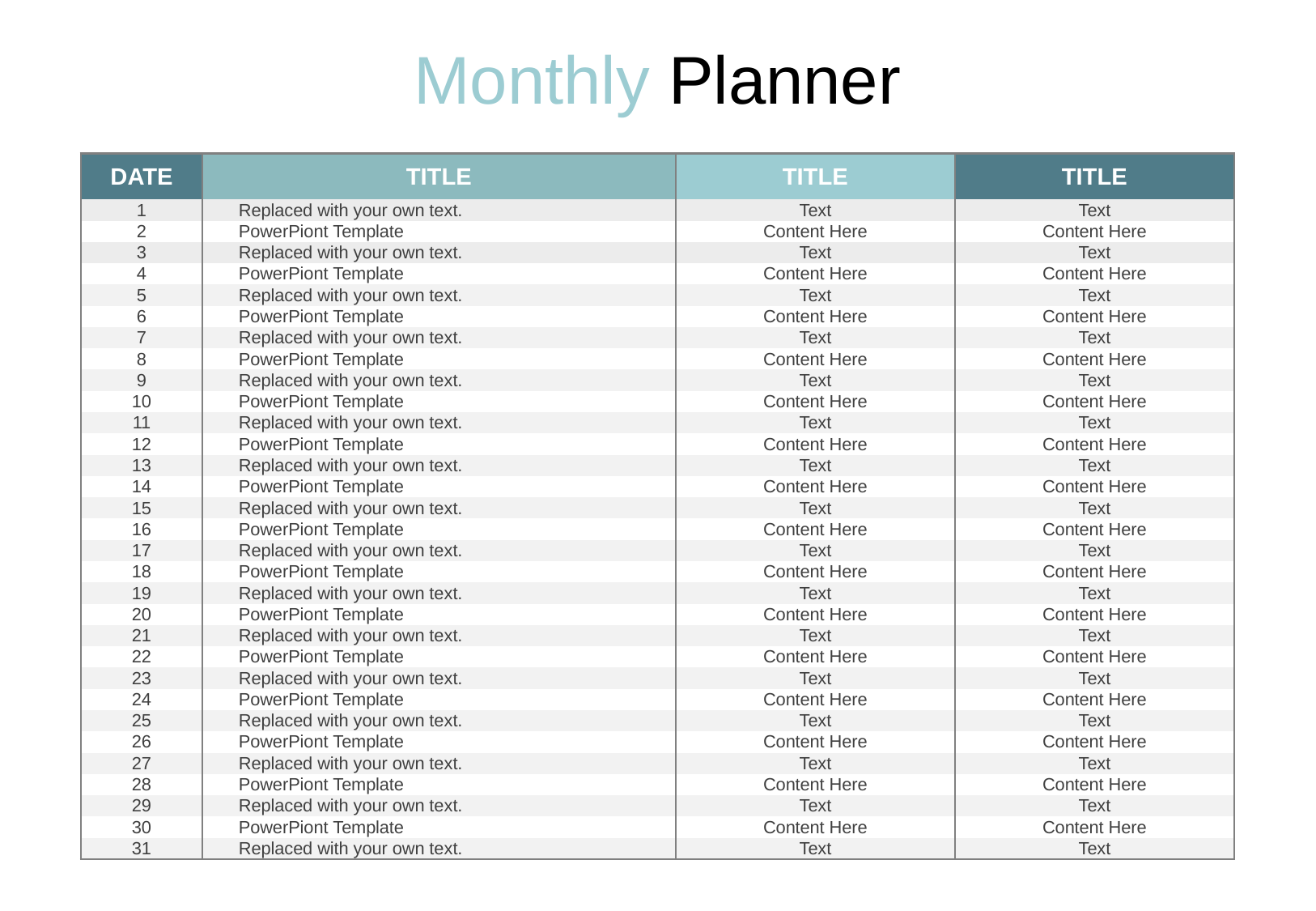

Monthly Planner
| DATE | TITLE | TITLE | TITLE |
| --- | --- | --- | --- |
| 1 | Replaced with your own text. | Text | Text |
| 2 | PowerPiont Template | Content Here | Content Here |
| 3 | Replaced with your own text. | Text | Text |
| 4 | PowerPiont Template | Content Here | Content Here |
| 5 | Replaced with your own text. | Text | Text |
| 6 | PowerPiont Template | Content Here | Content Here |
| 7 | Replaced with your own text. | Text | Text |
| 8 | PowerPiont Template | Content Here | Content Here |
| 9 | Replaced with your own text. | Text | Text |
| 10 | PowerPiont Template | Content Here | Content Here |
| 11 | Replaced with your own text. | Text | Text |
| 12 | PowerPiont Template | Content Here | Content Here |
| 13 | Replaced with your own text. | Text | Text |
| 14 | PowerPiont Template | Content Here | Content Here |
| 15 | Replaced with your own text. | Text | Text |
| 16 | PowerPiont Template | Content Here | Content Here |
| 17 | Replaced with your own text. | Text | Text |
| 18 | PowerPiont Template | Content Here | Content Here |
| 19 | Replaced with your own text. | Text | Text |
| 20 | PowerPiont Template | Content Here | Content Here |
| 21 | Replaced with your own text. | Text | Text |
| 22 | PowerPiont Template | Content Here | Content Here |
| 23 | Replaced with your own text. | Text | Text |
| 24 | PowerPiont Template | Content Here | Content Here |
| 25 | Replaced with your own text. | Text | Text |
| 26 | PowerPiont Template | Content Here | Content Here |
| 27 | Replaced with your own text. | Text | Text |
| 28 | PowerPiont Template | Content Here | Content Here |
| 29 | Replaced with your own text. | Text | Text |
| 30 | PowerPiont Template | Content Here | Content Here |
| 31 | Replaced with your own text. | Text | Text |